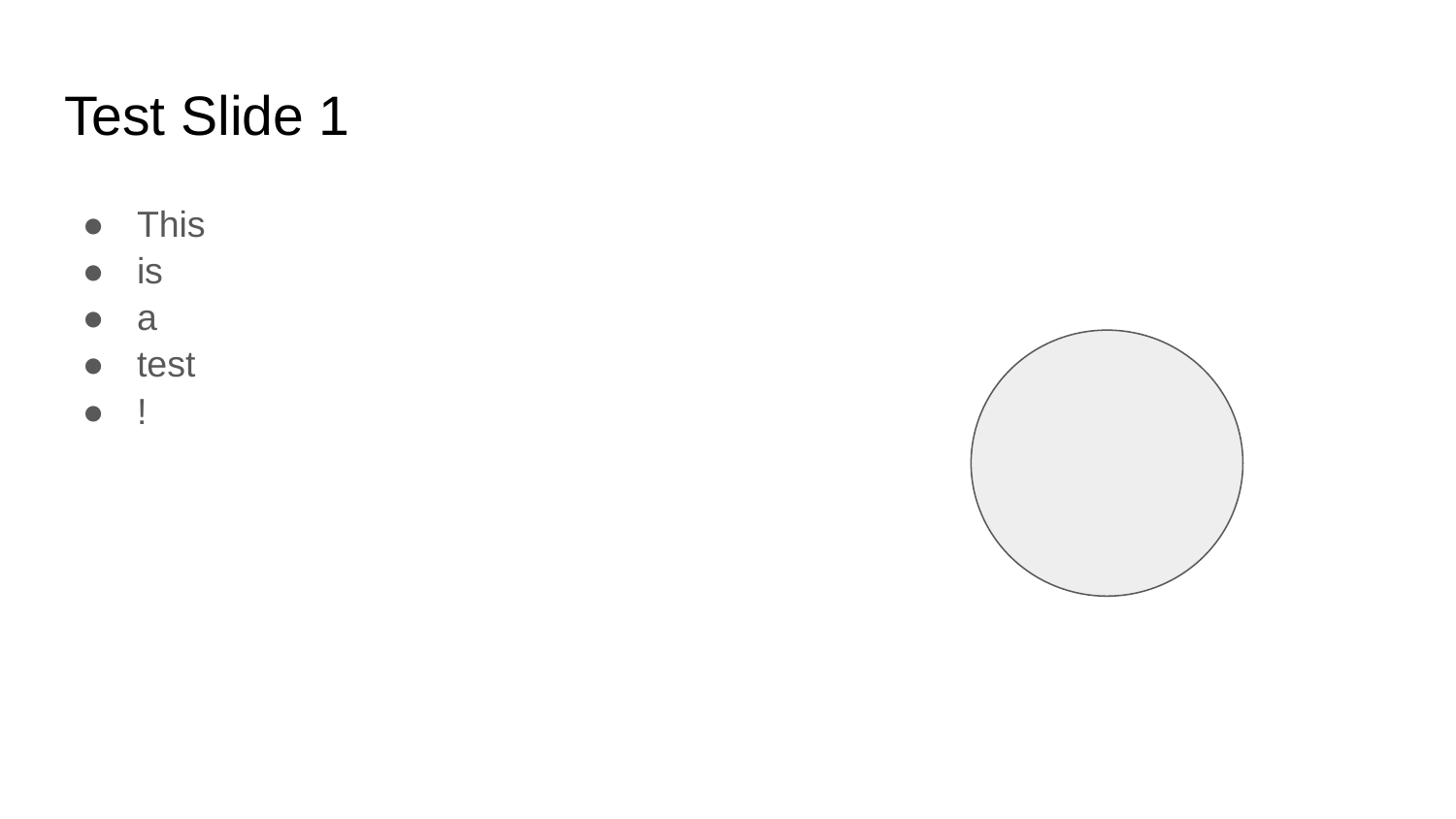

# Test Slide 1
This
is
a
test
!